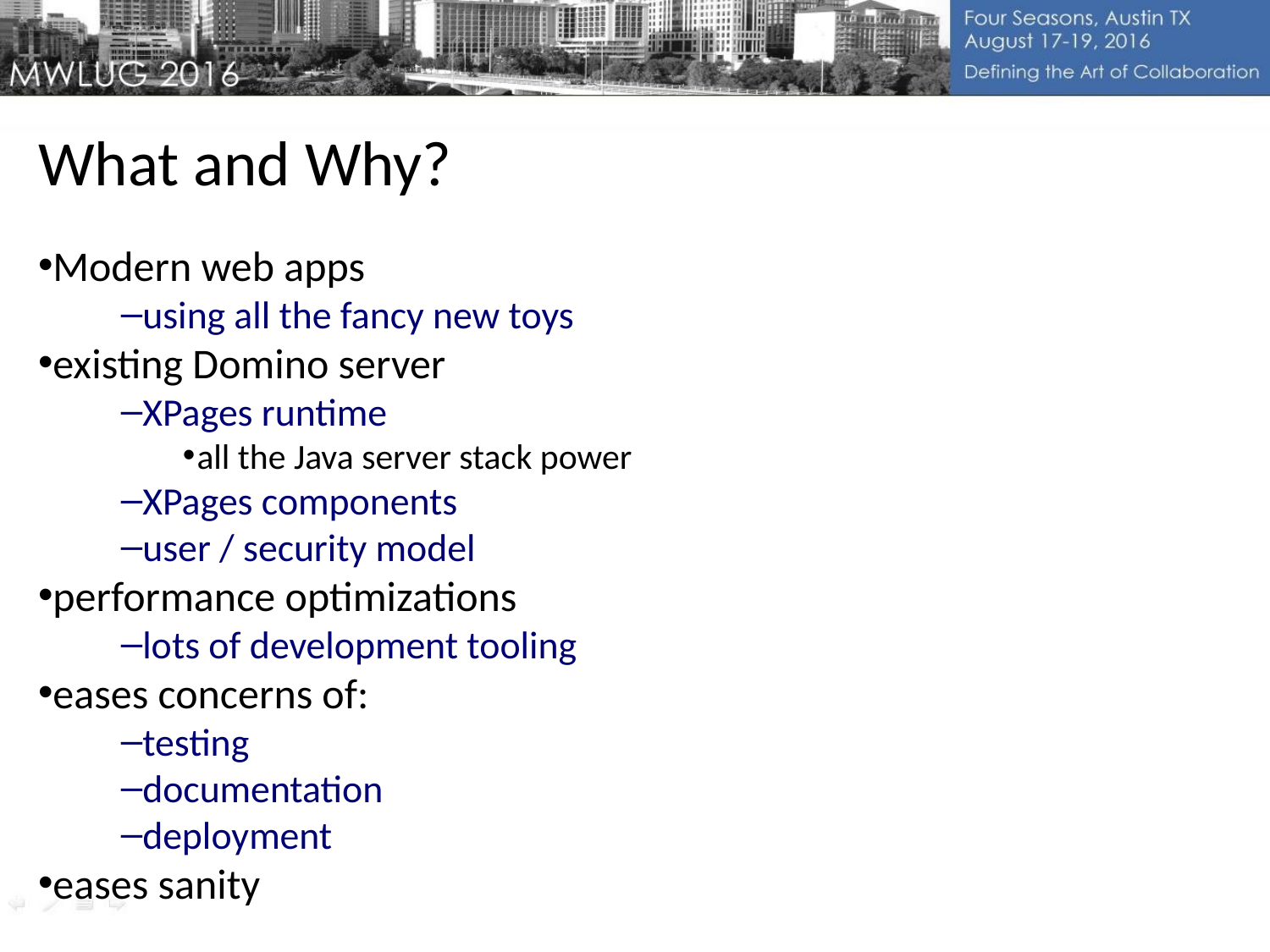

What and Why?
Modern web apps
using all the fancy new toys
existing Domino server
XPages runtime
all the Java server stack power
XPages components
user / security model
performance optimizations
lots of development tooling
eases concerns of:
testing
documentation
deployment
eases sanity